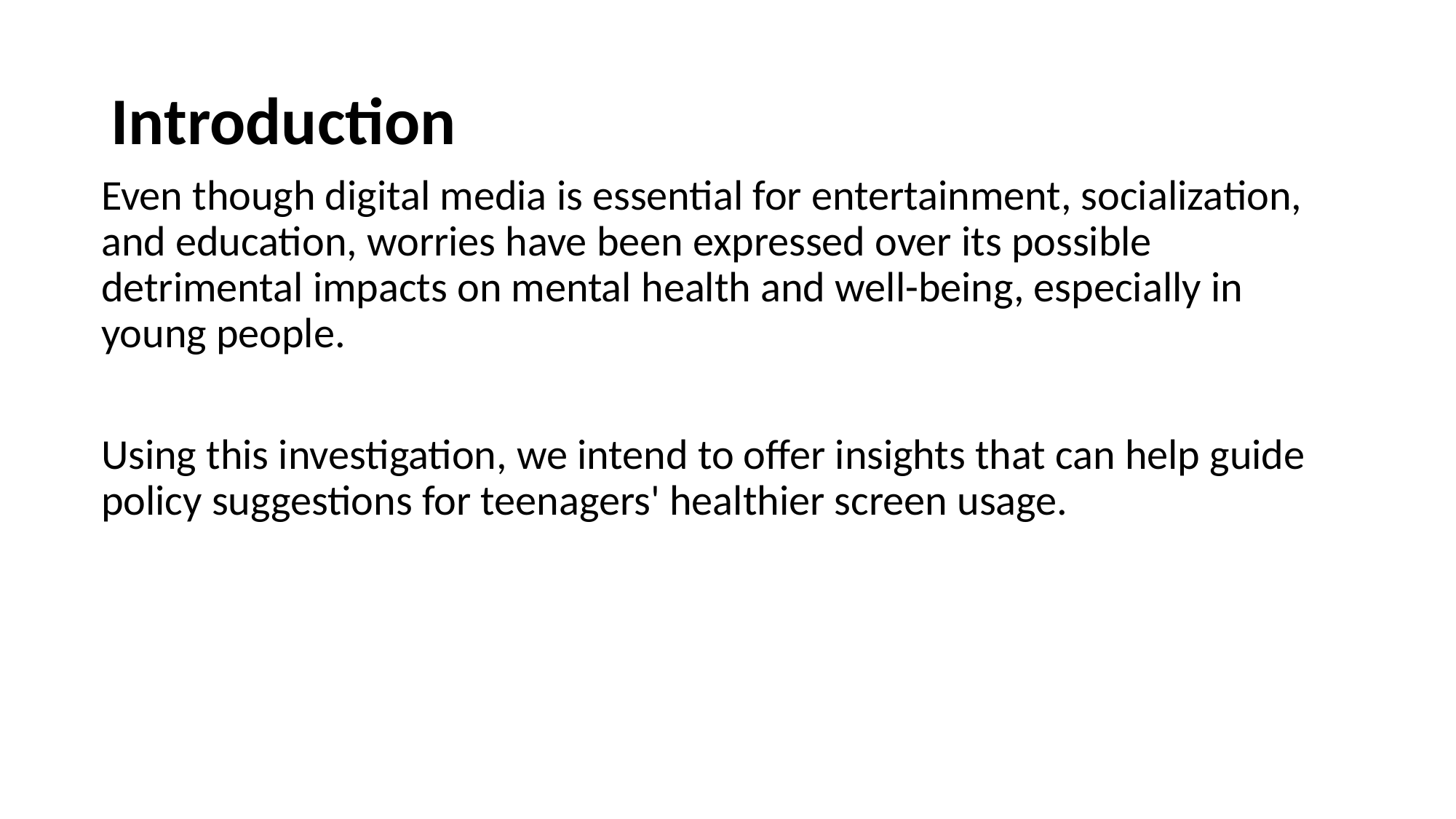

# Introduction
Even though digital media is essential for entertainment, socialization, and education, worries have been expressed over its possible detrimental impacts on mental health and well-being, especially in young people.

Using this investigation, we intend to offer insights that can help guide policy suggestions for teenagers' healthier screen usage.